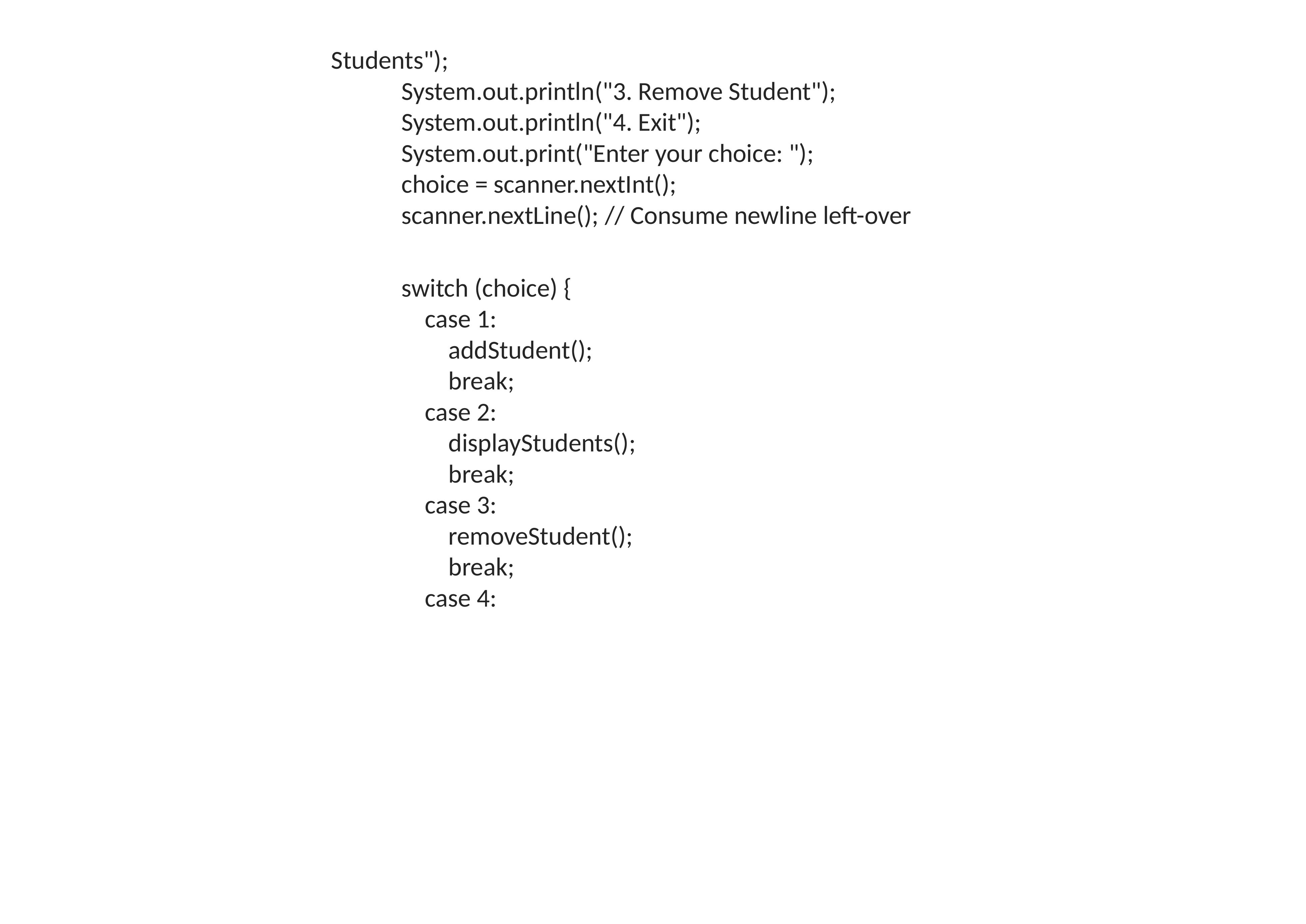

Students");
            System.out.println("3. Remove Student");
            System.out.println("4. Exit");
            System.out.print("Enter your choice: ");
            choice = scanner.nextInt();
            scanner.nextLine(); // Consume newline left-over

            switch (choice) {
                case 1:
                    addStudent();
                    break;
                case 2:
                    displayStudents();
                    break;
                case 3:
                    removeStudent();
                    break;
                case 4: